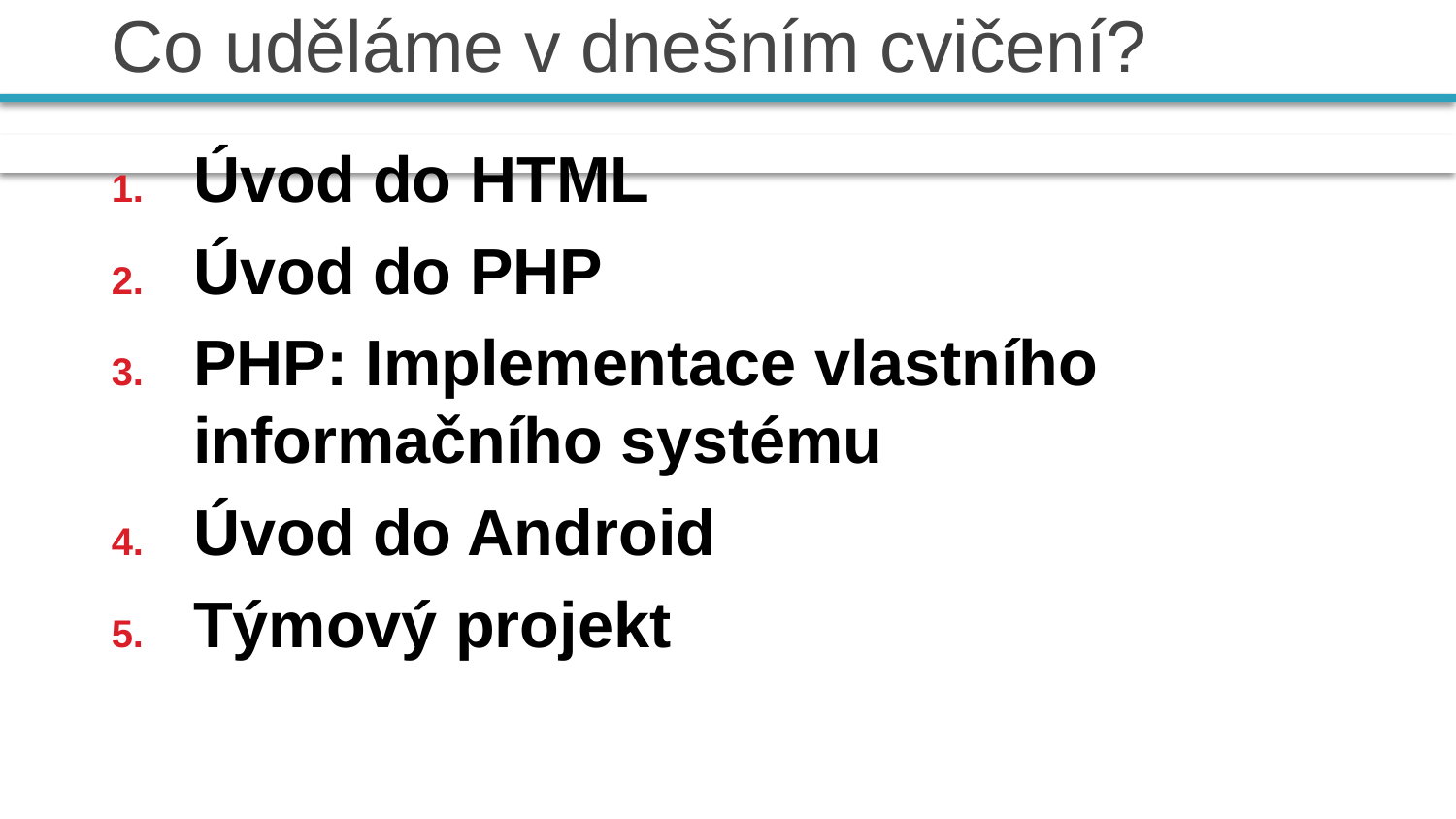

# Co uděláme v dnešním cvičení?
Úvod do HTML
Úvod do PHP
PHP: Implementace vlastního informačního systému
Úvod do Android
Týmový projekt